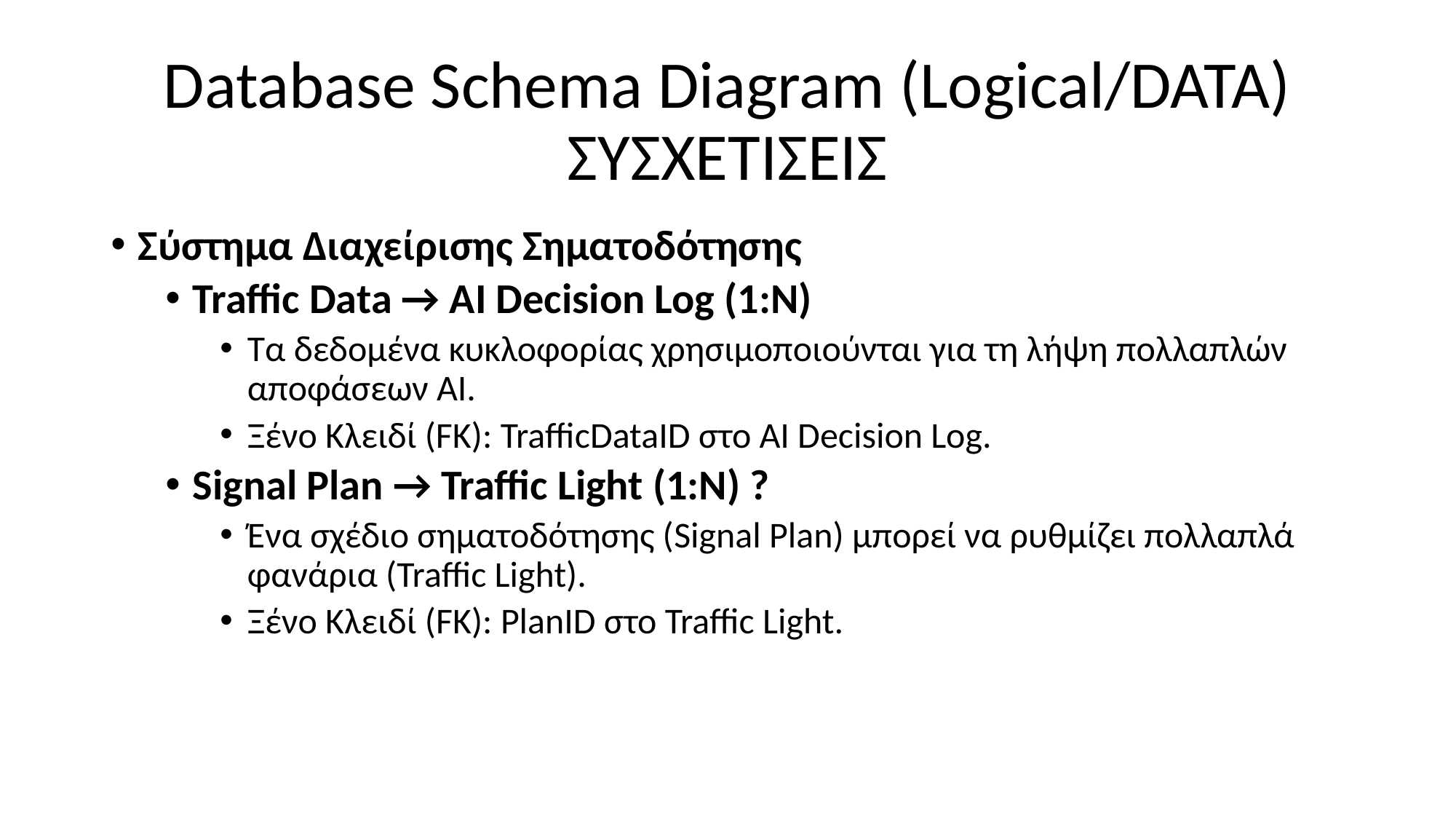

# Database Schema Diagram (Logical/DATA) ΣΥΣΧΕΤΙΣΕΙΣ
Σύστημα Διαχείρισης Σηματοδότησης
Traffic Data → AI Decision Log (1:N)
Τα δεδομένα κυκλοφορίας χρησιμοποιούνται για τη λήψη πολλαπλών αποφάσεων AI.
Ξένο Κλειδί (FK): TrafficDataID στο AI Decision Log.
Signal Plan → Traffic Light (1:N) ?
Ένα σχέδιο σηματοδότησης (Signal Plan) μπορεί να ρυθμίζει πολλαπλά φανάρια (Traffic Light).
Ξένο Κλειδί (FK): PlanID στο Traffic Light.